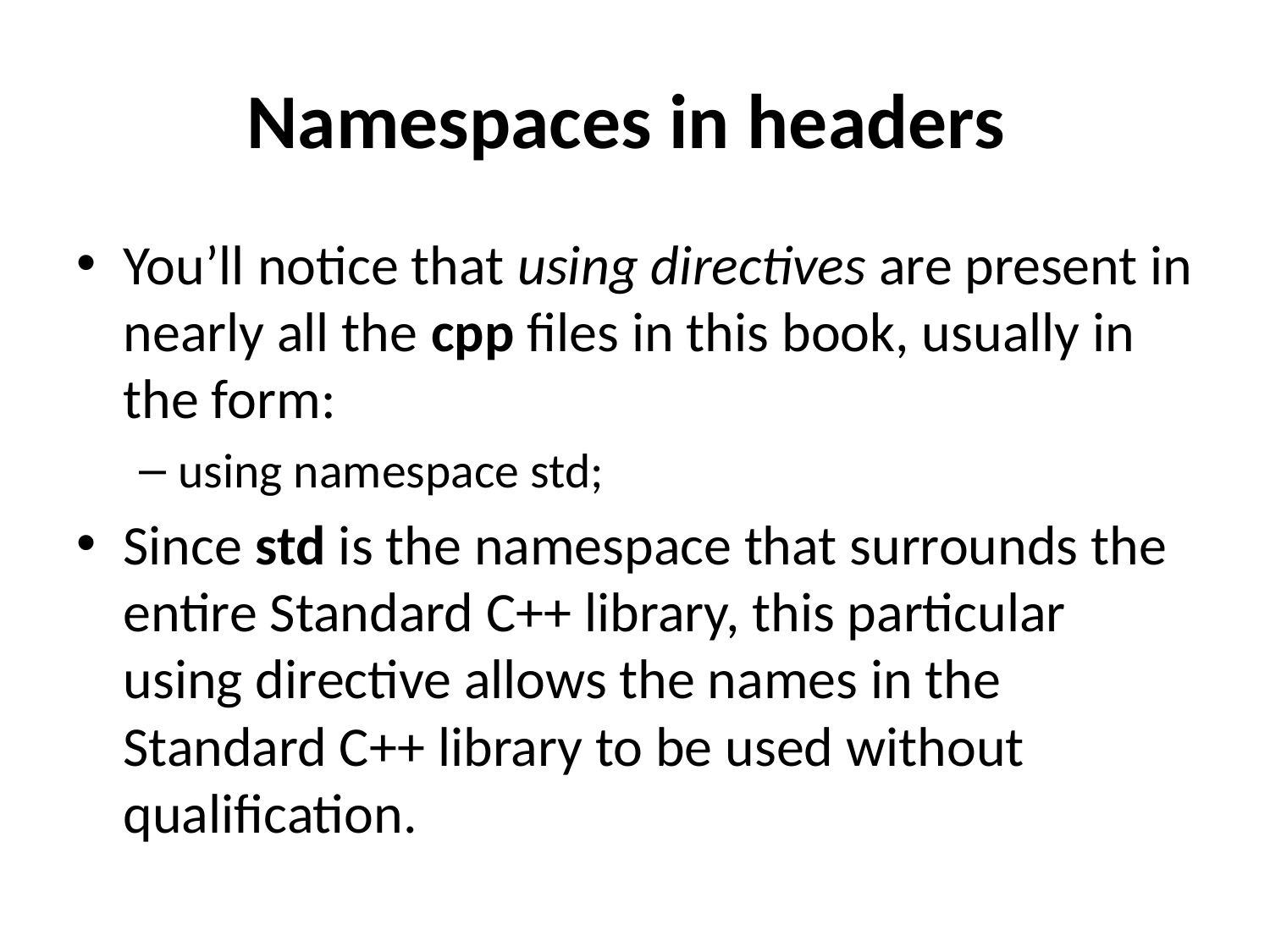

# Namespaces in headers
You’ll notice that using directives are present in nearly all the cpp files in this book, usually in the form:
using namespace std;
Since std is the namespace that surrounds the entire Standard C++ library, this particular using directive allows the names in the Standard C++ library to be used without qualification.